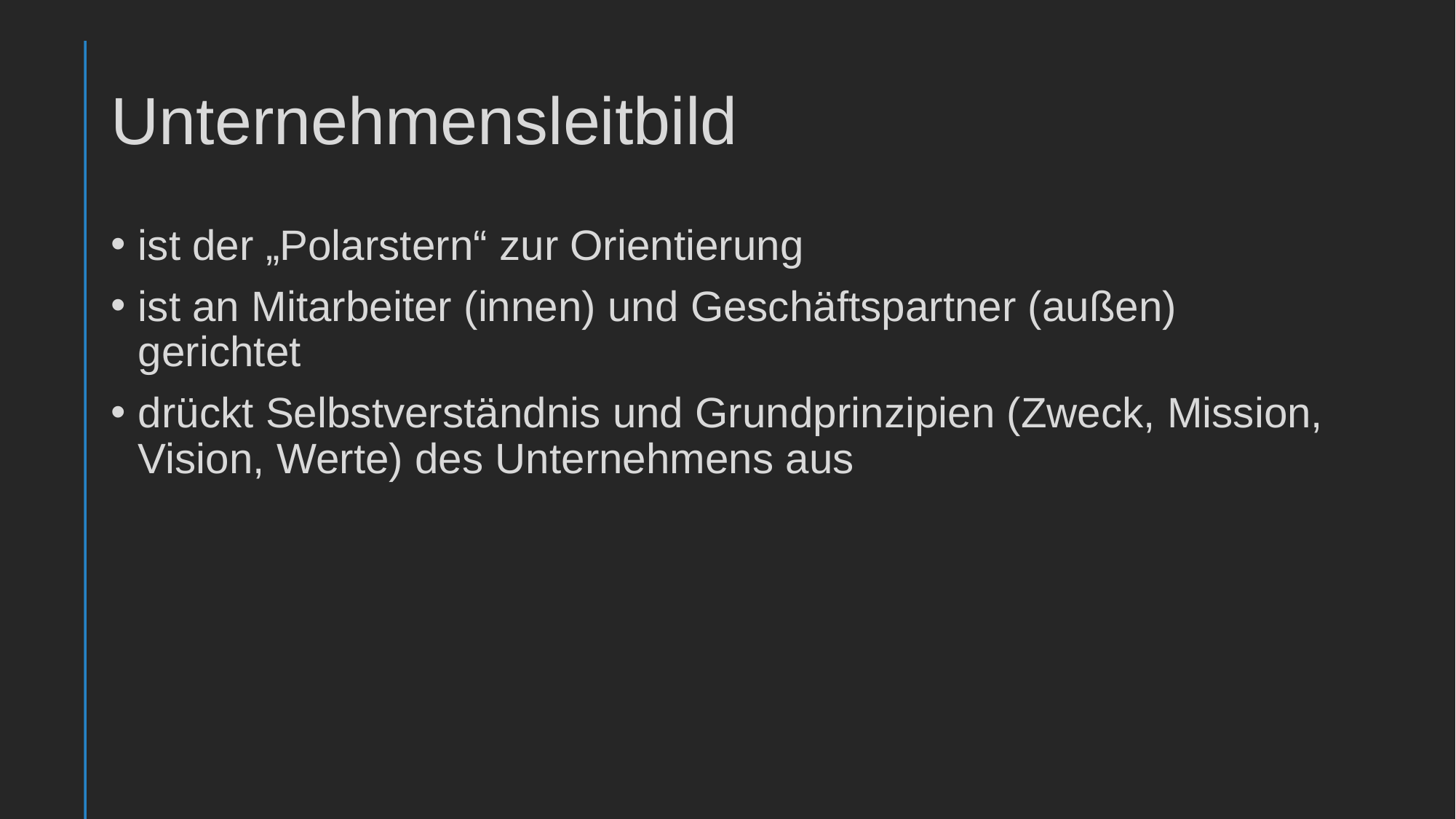

# Unternehmensleitbild
ist der „Polarstern“ zur Orientierung
ist an Mitarbeiter (innen) und Geschäftspartner (außen) gerichtet
drückt Selbstverständnis und Grundprinzipien (Zweck, Mission, Vision, Werte) des Unternehmens aus